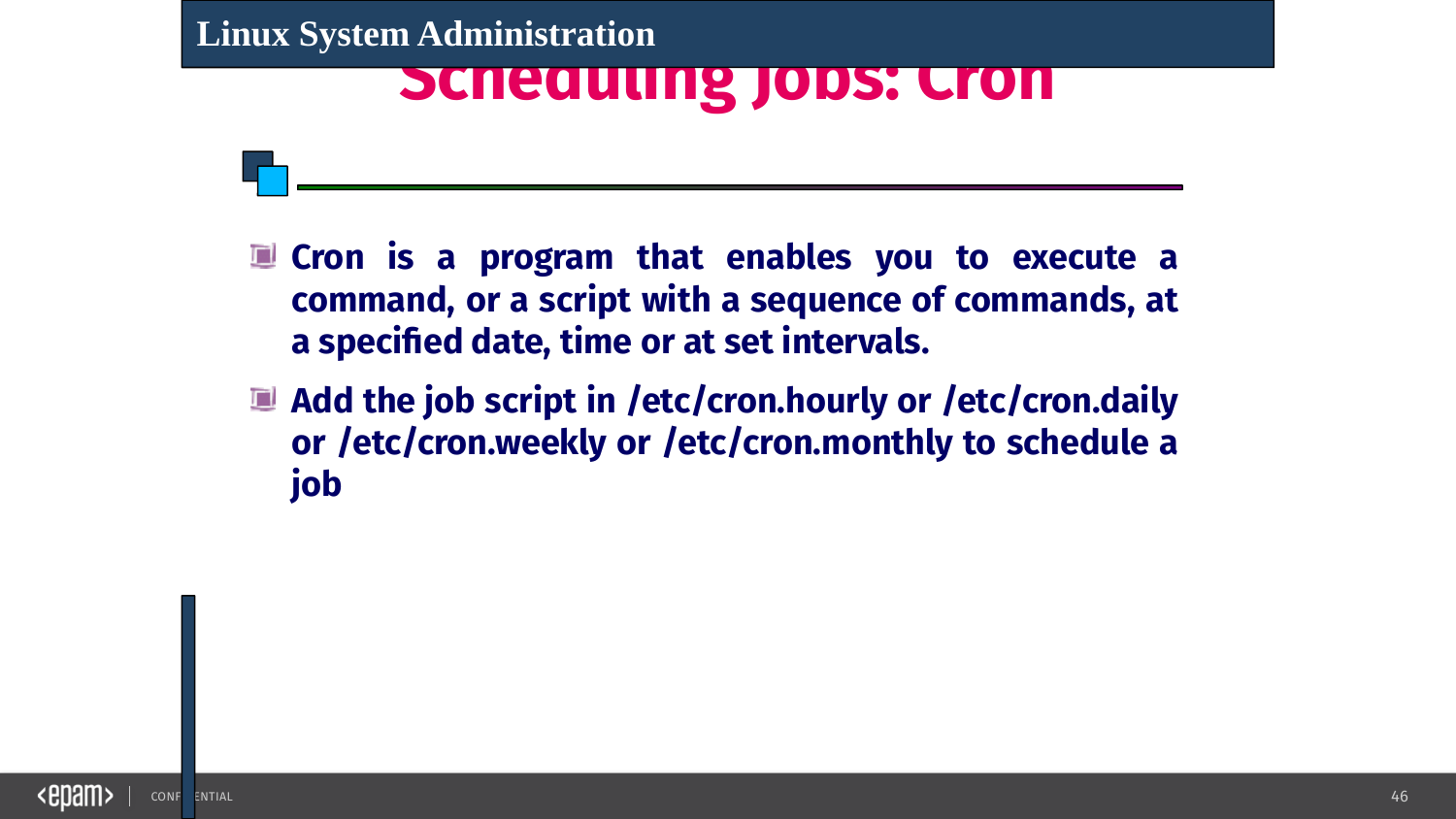

Linux System Administration
# Scheduling Jobs: Cron

Cron is a program that enables you to execute a command, or a script with a sequence of commands, at a specified date, time or at set intervals.
Add the job script in /etc/cron.hourly or /etc/cron.daily or /etc/cron.weekly or /etc/cron.monthly to schedule a job